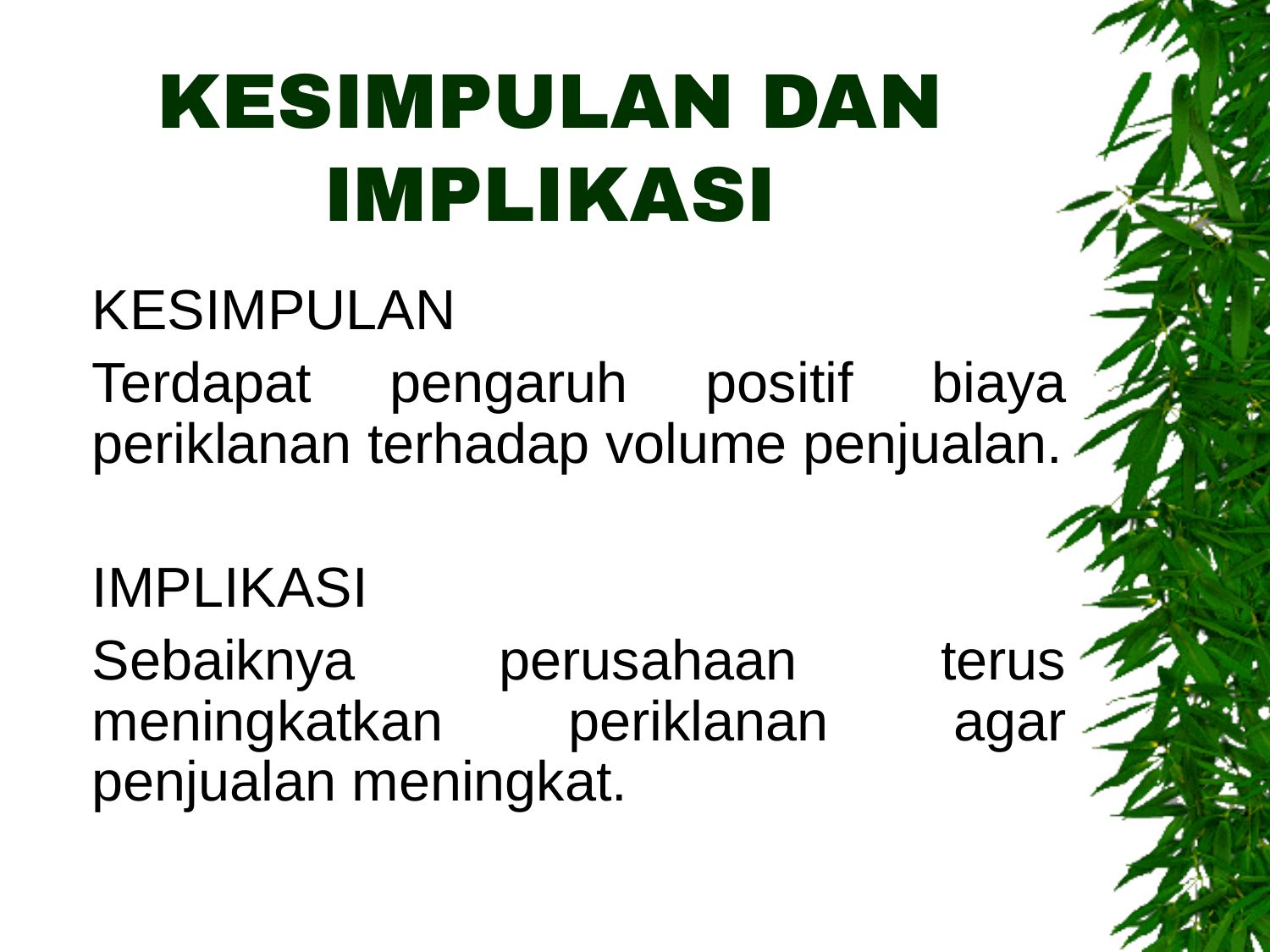

# KESIMPULAN DAN IMPLIKASI
	KESIMPULAN
	Terdapat pengaruh positif biaya periklanan terhadap volume penjualan.

	IMPLIKASI
	Sebaiknya perusahaan terus meningkatkan periklanan agar penjualan meningkat.